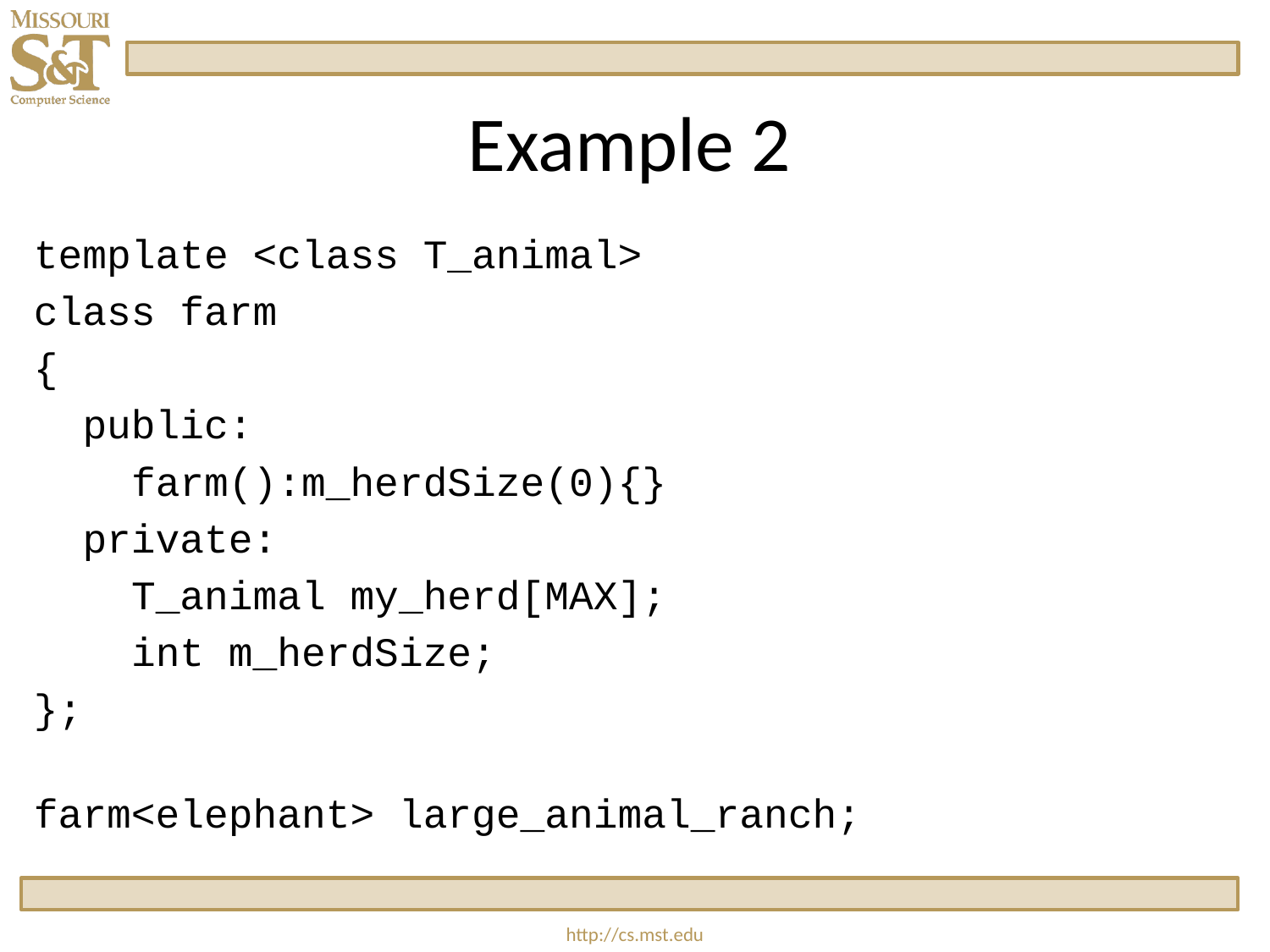

# Example 2
template <class T_animal>
class farm
{
  public:
    farm():m_herdSize(0){}
  private:
    T_animal my_herd[MAX];
    int m_herdSize;
};
farm<elephant> large_animal_ranch;